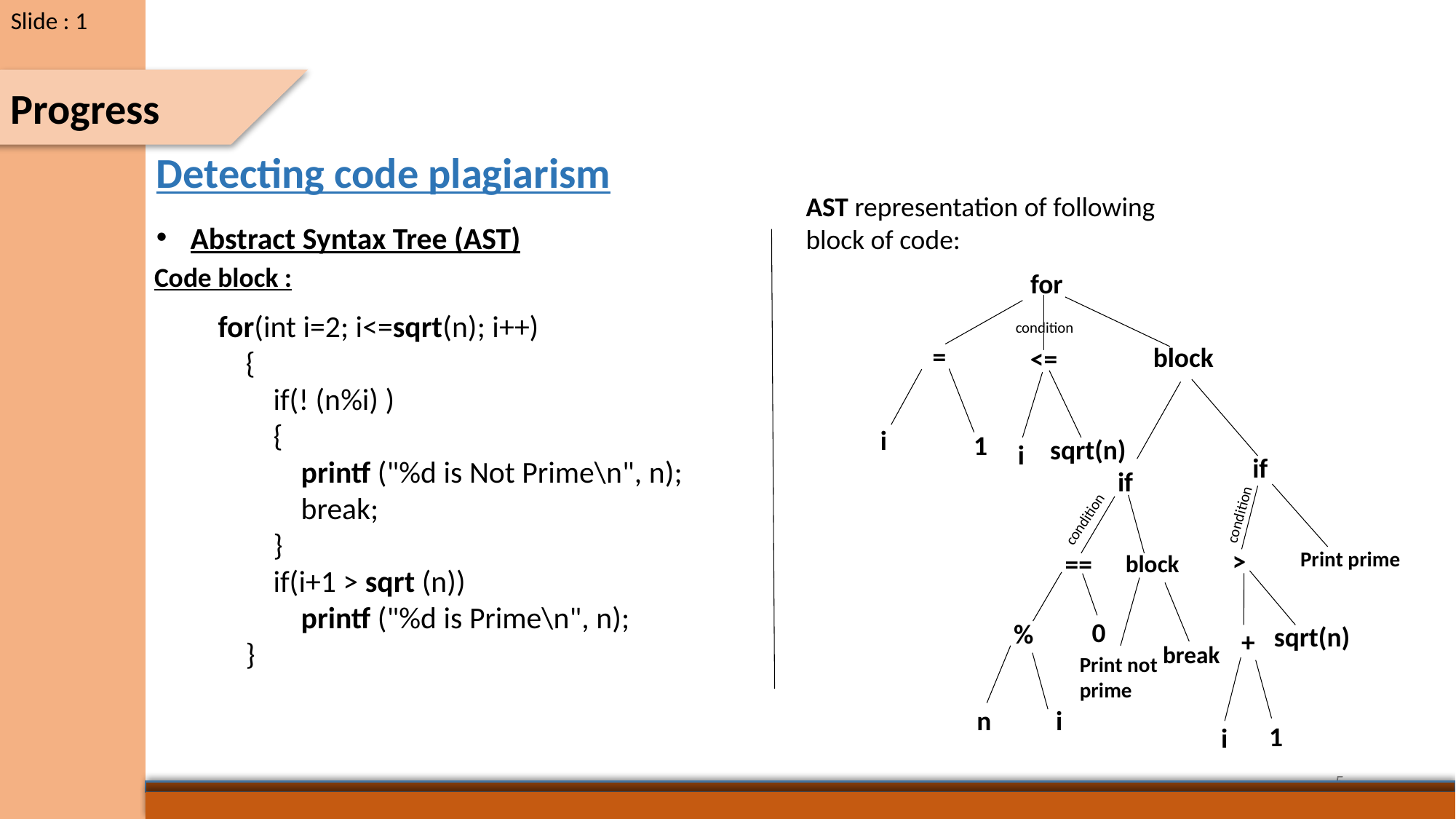

Slide : 1

Progress
Detecting code plagiarism
AST representation of following block of code:
Abstract Syntax Tree (AST)
Code block :
for
for(int i=2; i<=sqrt(n); i++)
    {
        if(! (n%i) )
        {
            printf ("%d is Not Prime\n", n);
            break;
        }
        if(i+1 > sqrt (n))
            printf ("%d is Prime\n", n);
    }

condition
=
block
<=
i
1
sqrt(n)
i
if
if
condition
condition
>
Print prime
==
block
0
%
sqrt(n)
+
break
Print not prime
n
i
1
i
5